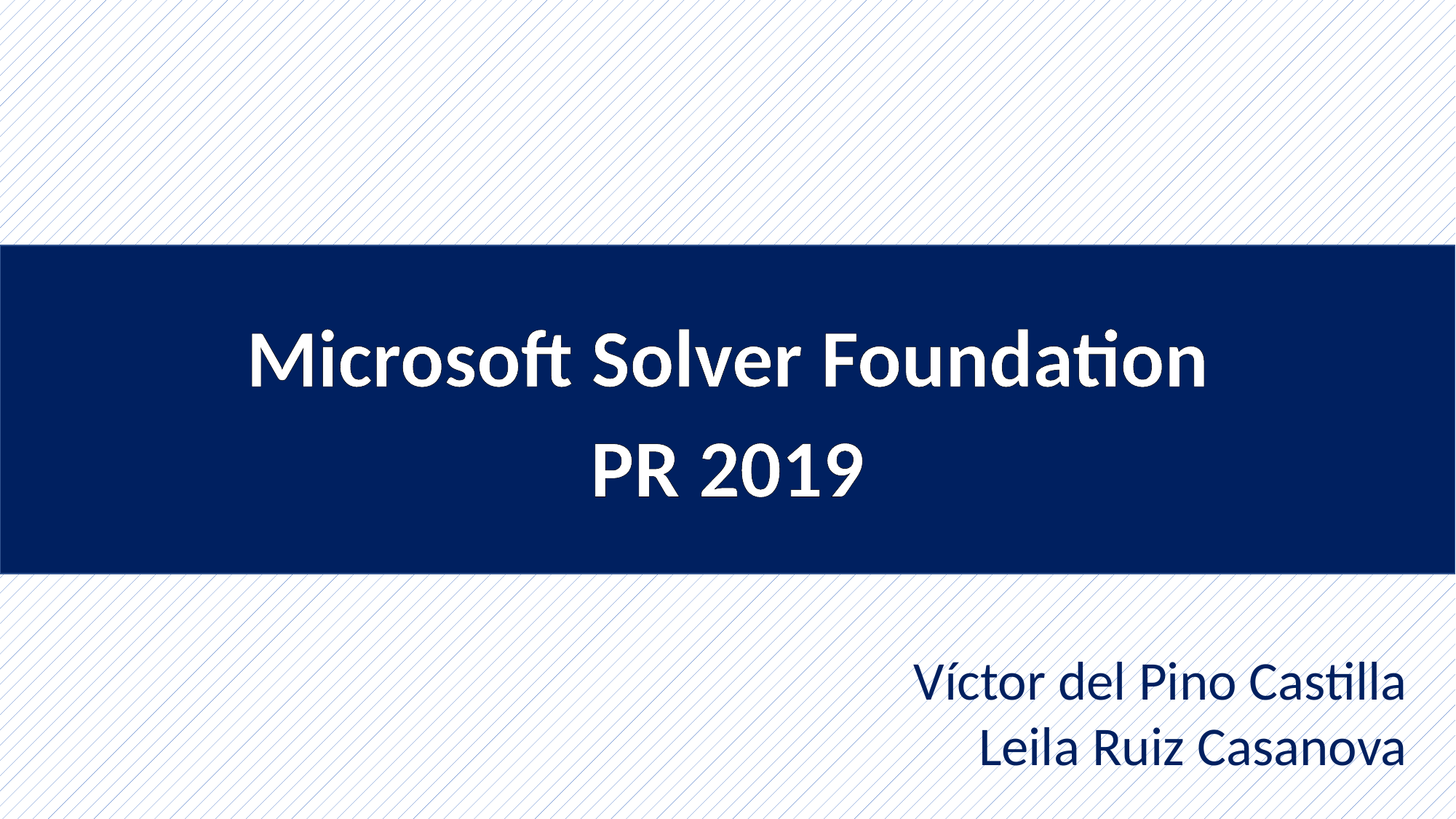

Microsoft Solver Foundation
PR 2019
Víctor del Pino Castilla
Leila Ruiz Casanova